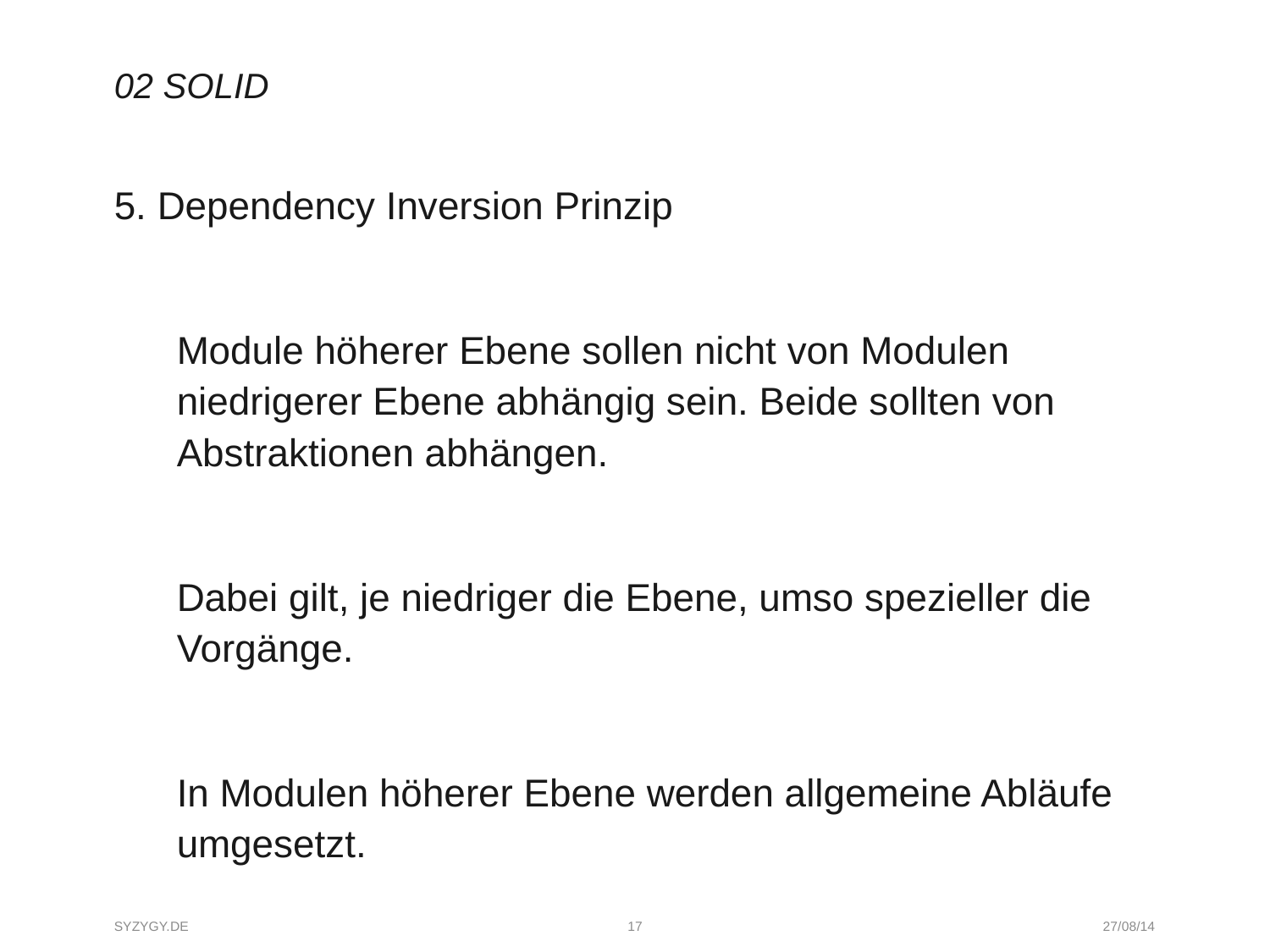

# 02 SOLID
5. Dependency Inversion Prinzip

	Module höherer Ebene sollen nicht von Modulen niedrigerer Ebene abhängig sein. Beide sollten von Abstraktionen abhängen.

	Dabei gilt, je niedriger die Ebene, umso spezieller die Vorgänge.

	In Modulen höherer Ebene werden allgemeine Abläufe umgesetzt.
SYZYGY.DE
17
27/08/14